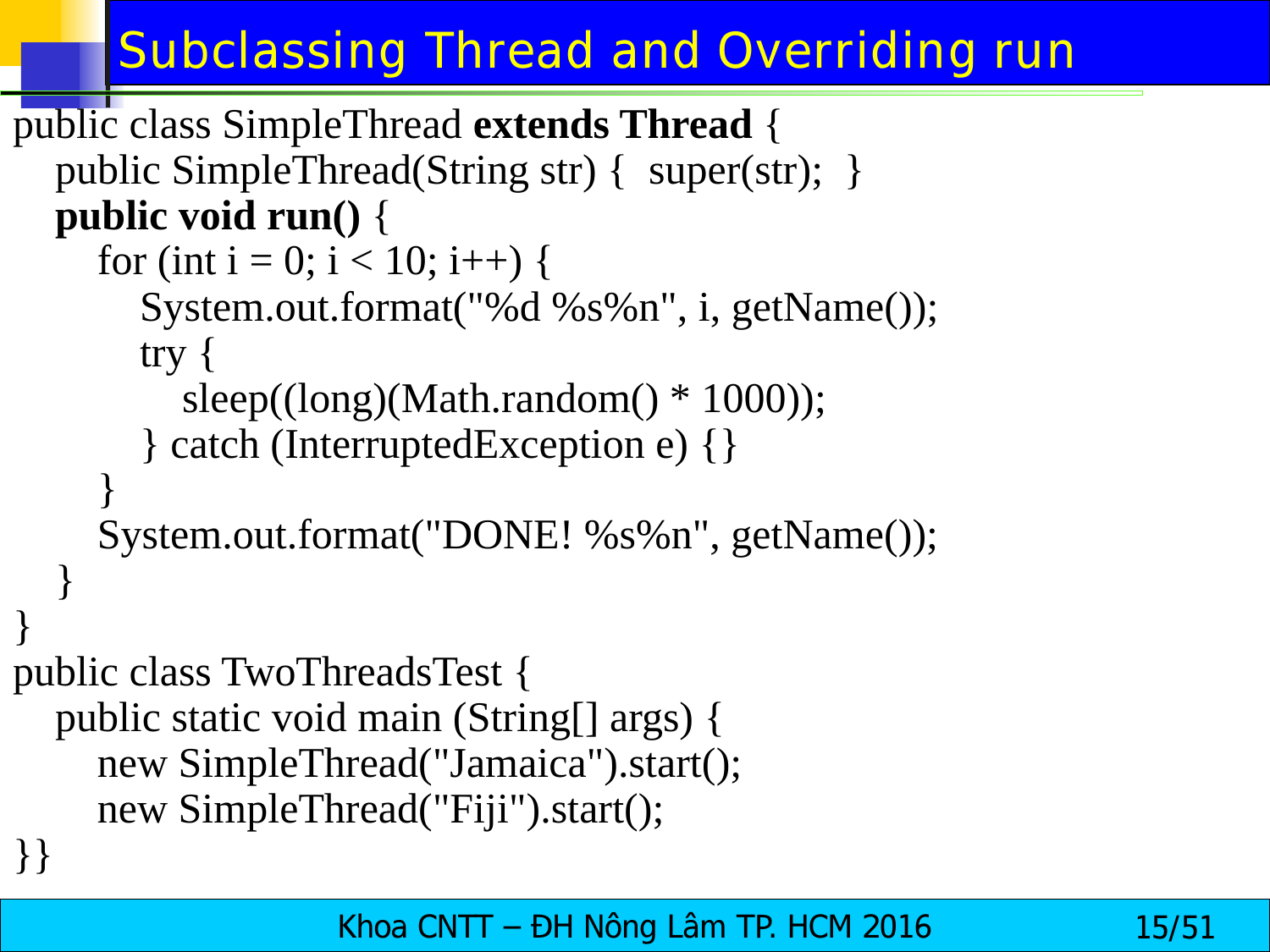

# Subclassing Thread and Overriding run
public class SimpleThread extends Thread {
    public SimpleThread(String str) {  super(str);  }
    public void run() {
        for (int i = 0; i < 10; i++) {
            System.out.format("%d %s%n", i, getName());
            try {
                sleep((long)(Math.random() * 1000));
            } catch (InterruptedException e) {}
        }
        System.out.format("DONE! %s%n", getName());
    }
}
public class TwoThreadsTest {
    public static void main (String[] args) {
        new SimpleThread("Jamaica").start();
        new SimpleThread("Fiji").start();
}}